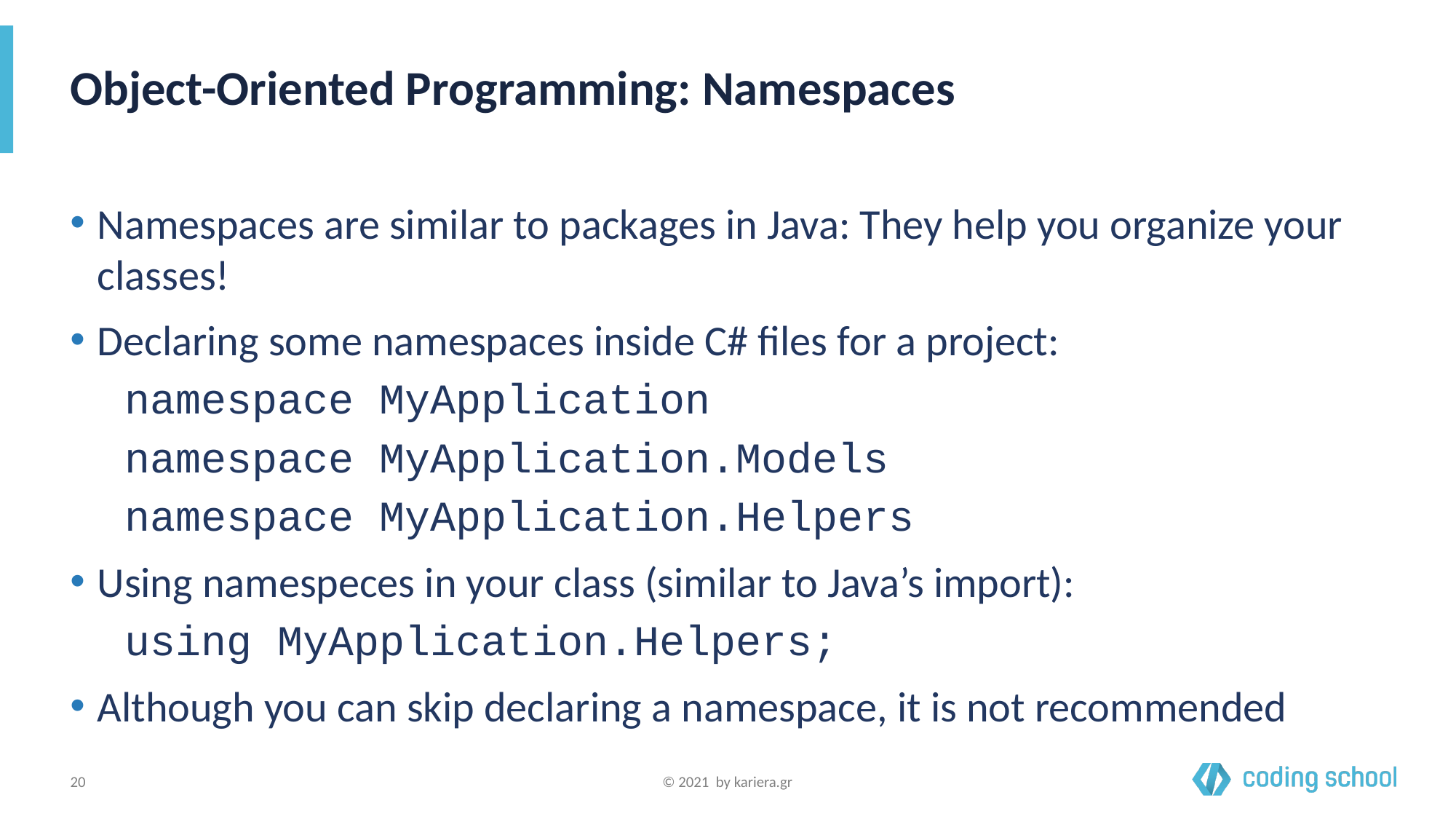

# Object-Oriented Programming: Namespaces
Namespaces are similar to packages in Java: They help you organize your classes!
Declaring some namespaces inside C# files for a project:
namespace MyApplication
namespace MyApplication.Models
namespace MyApplication.Helpers
Using namespeces in your class (similar to Java’s import):
using MyApplication.Helpers;
Although you can skip declaring a namespace, it is not recommended
20
© 2021  by kariera.gr